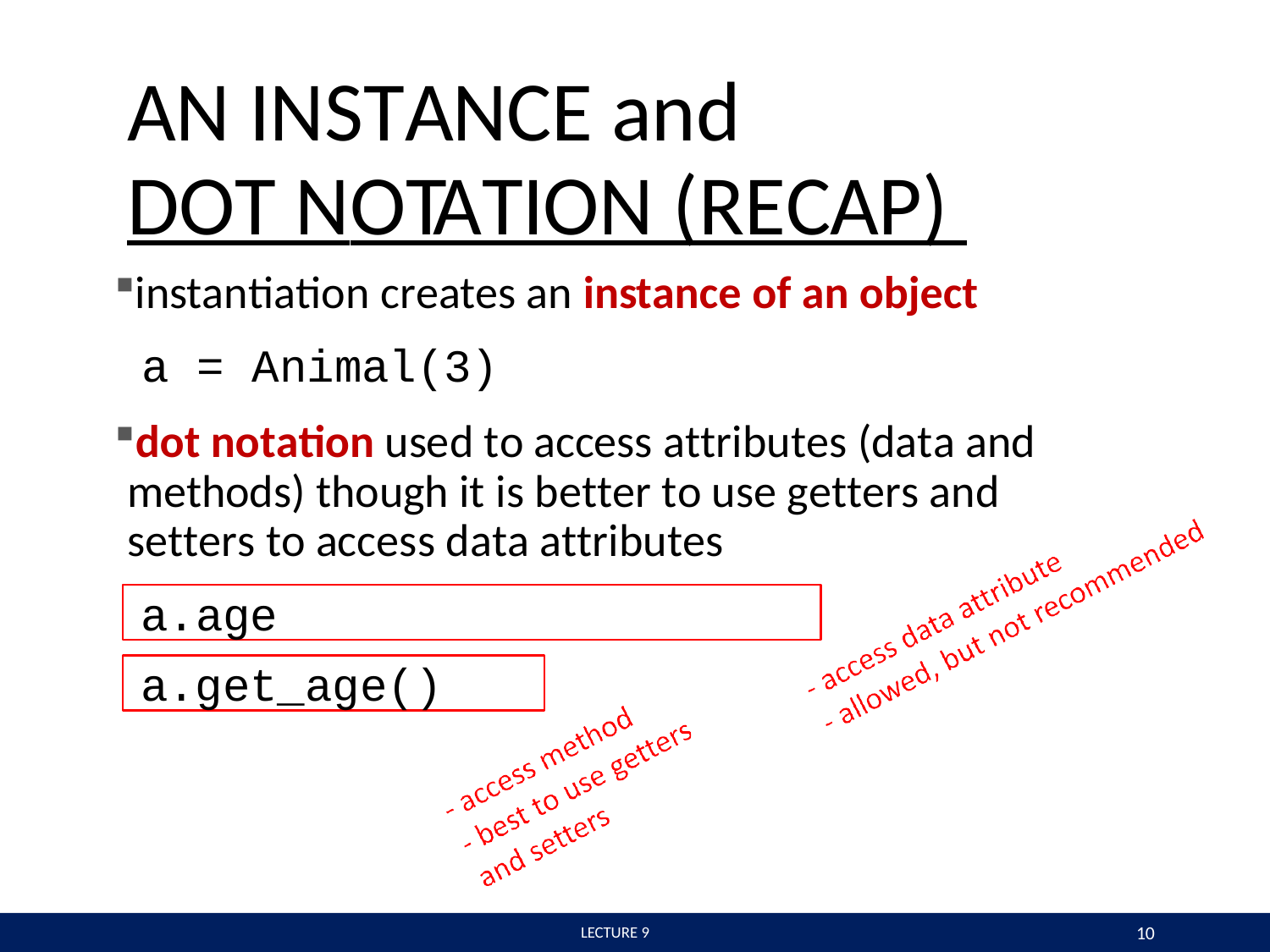

# AN INSTANCE and
DOT NOTATION (RECAP)
instantiation creates an instance of an object
a = Animal(3)
dot notation used to access attributes (data and methods) though it is better to use getters and setters to access data attributes

a.age
a.get_age()

10
 LECTURE 9